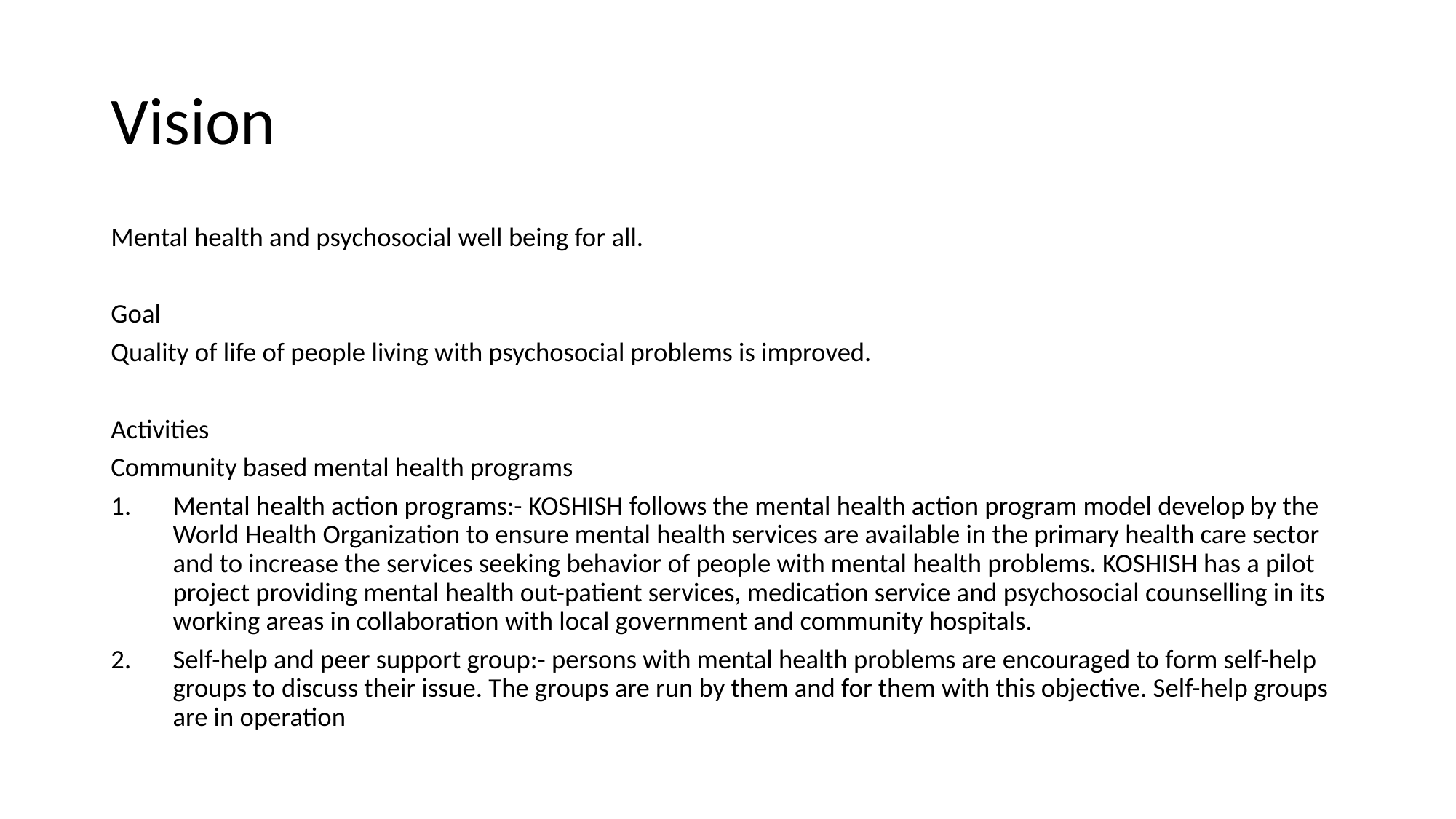

# Vision
Mental health and psychosocial well being for all.

Goal
Quality of life of people living with psychosocial problems is improved.

Activities
Community based mental health programs
Mental health action programs:- KOSHISH follows the mental health action program model develop by the World Health Organization to ensure mental health services are available in the primary health care sector and to increase the services seeking behavior of people with mental health problems. KOSHISH has a pilot project providing mental health out-patient services, medication service and psychosocial counselling in its working areas in collaboration with local government and community hospitals.
Self-help and peer support group:- persons with mental health problems are encouraged to form self-help groups to discuss their issue. The groups are run by them and for them with this objective. Self-help groups are in operation